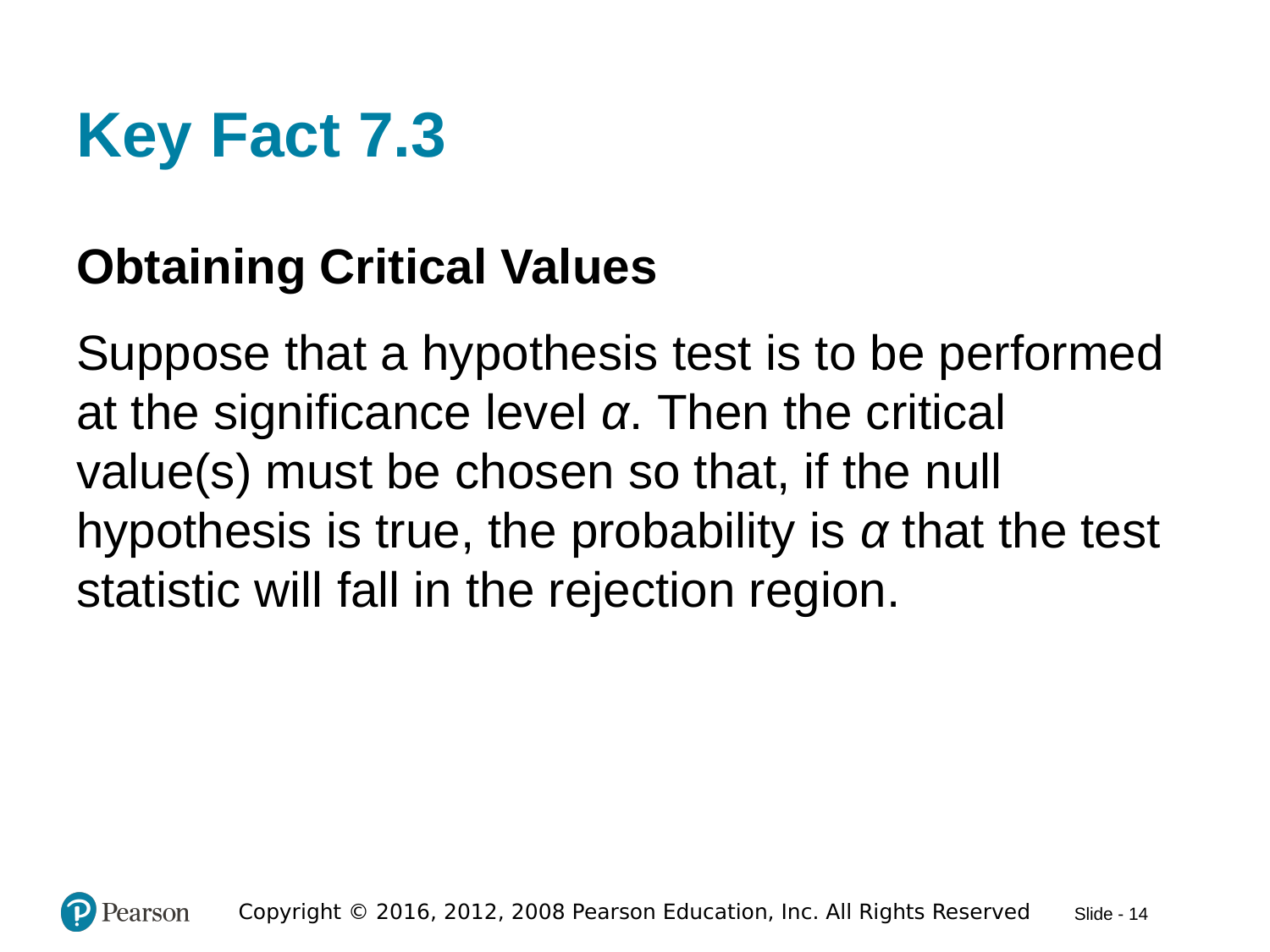

# Key Fact 7.3
Obtaining Critical Values
Suppose that a hypothesis test is to be performed at the significance level α. Then the critical value(s) must be chosen so that, if the null hypothesis is true, the probability is α that the test statistic will fall in the rejection region.